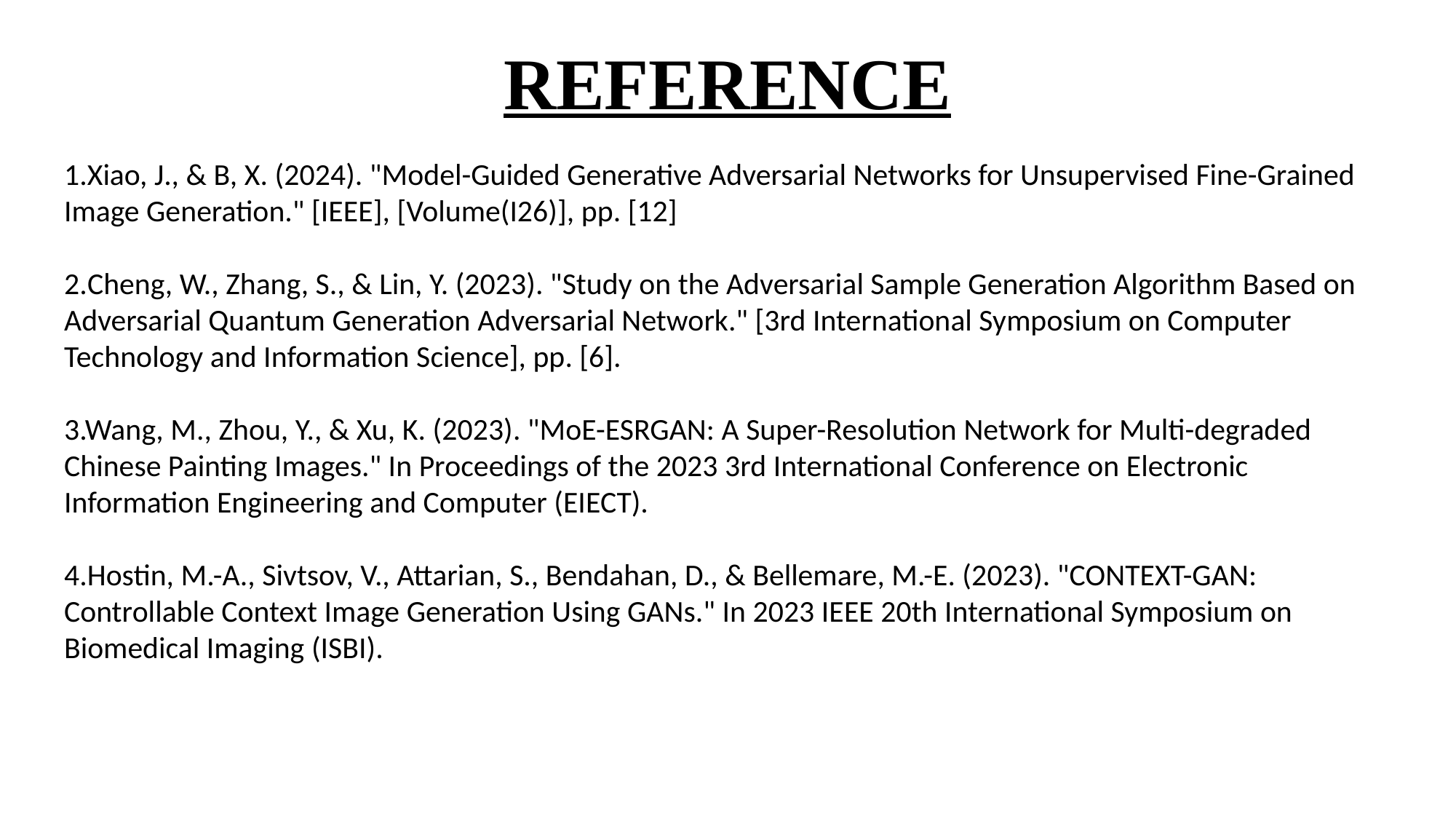

REFERENCE
1.Xiao, J., & B, X. (2024). "Model-Guided Generative Adversarial Networks for Unsupervised Fine-Grained Image Generation." [IEEE], [Volume(I26)], pp. [12]

2.Cheng, W., Zhang, S., & Lin, Y. (2023). "Study on the Adversarial Sample Generation Algorithm Based on Adversarial Quantum Generation Adversarial Network." [3rd International Symposium on Computer Technology and Information Science], pp. [6].

3.Wang, M., Zhou, Y., & Xu, K. (2023). "MoE-ESRGAN: A Super-Resolution Network for Multi-degraded Chinese Painting Images." In Proceedings of the 2023 3rd International Conference on Electronic Information Engineering and Computer (EIECT).

4.Hostin, M.-A., Sivtsov, V., Attarian, S., Bendahan, D., & Bellemare, M.-E. (2023). "CONTEXT-GAN: Controllable Context Image Generation Using GANs." In 2023 IEEE 20th International Symposium on Biomedical Imaging (ISBI).